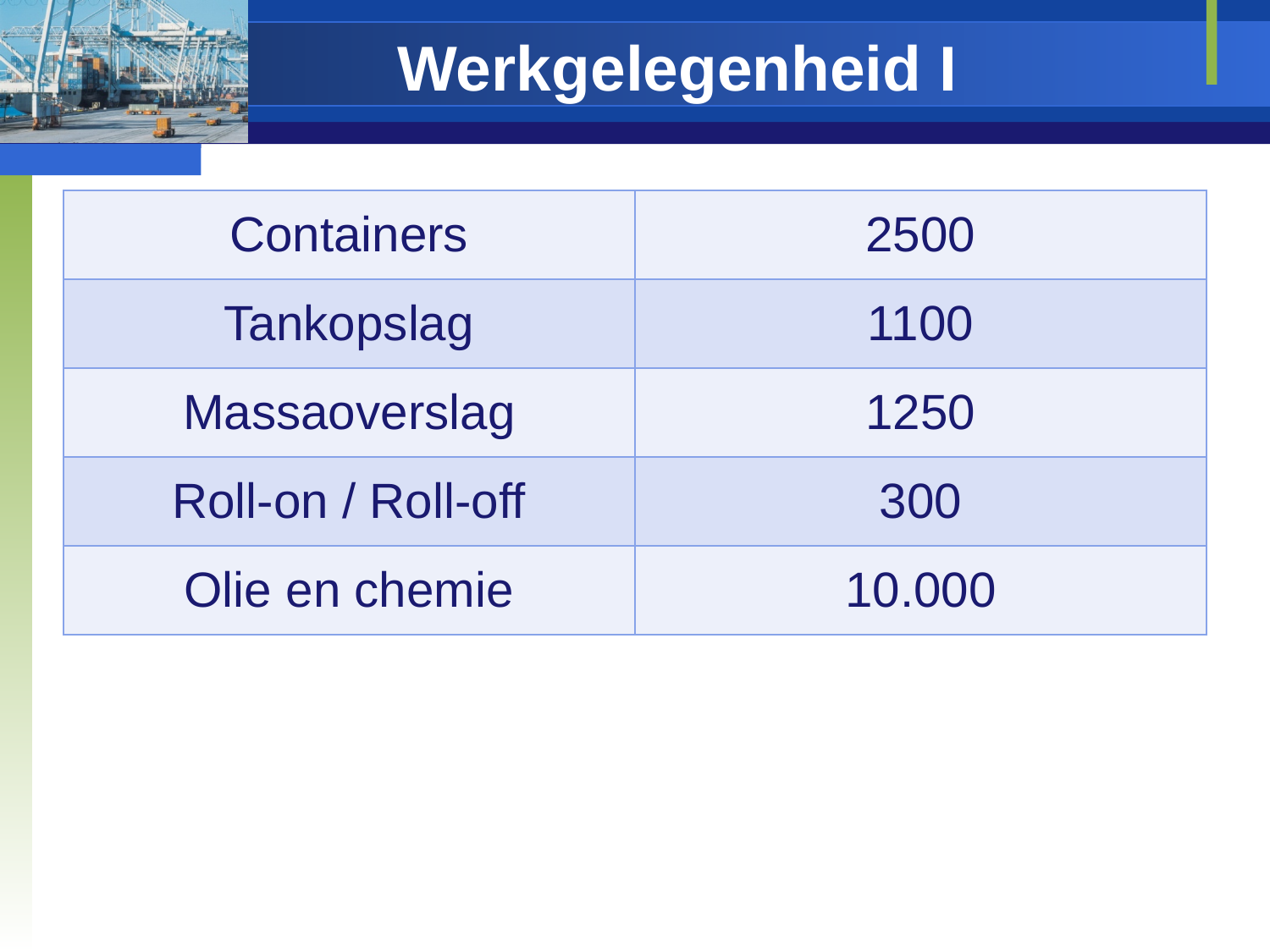

# Werkgelegenheid I
| Containers | 2500 |
| --- | --- |
| Tankopslag | 1100 |
| Massaoverslag | 1250 |
| Roll-on / Roll-off | 300 |
| Olie en chemie | 10.000 |